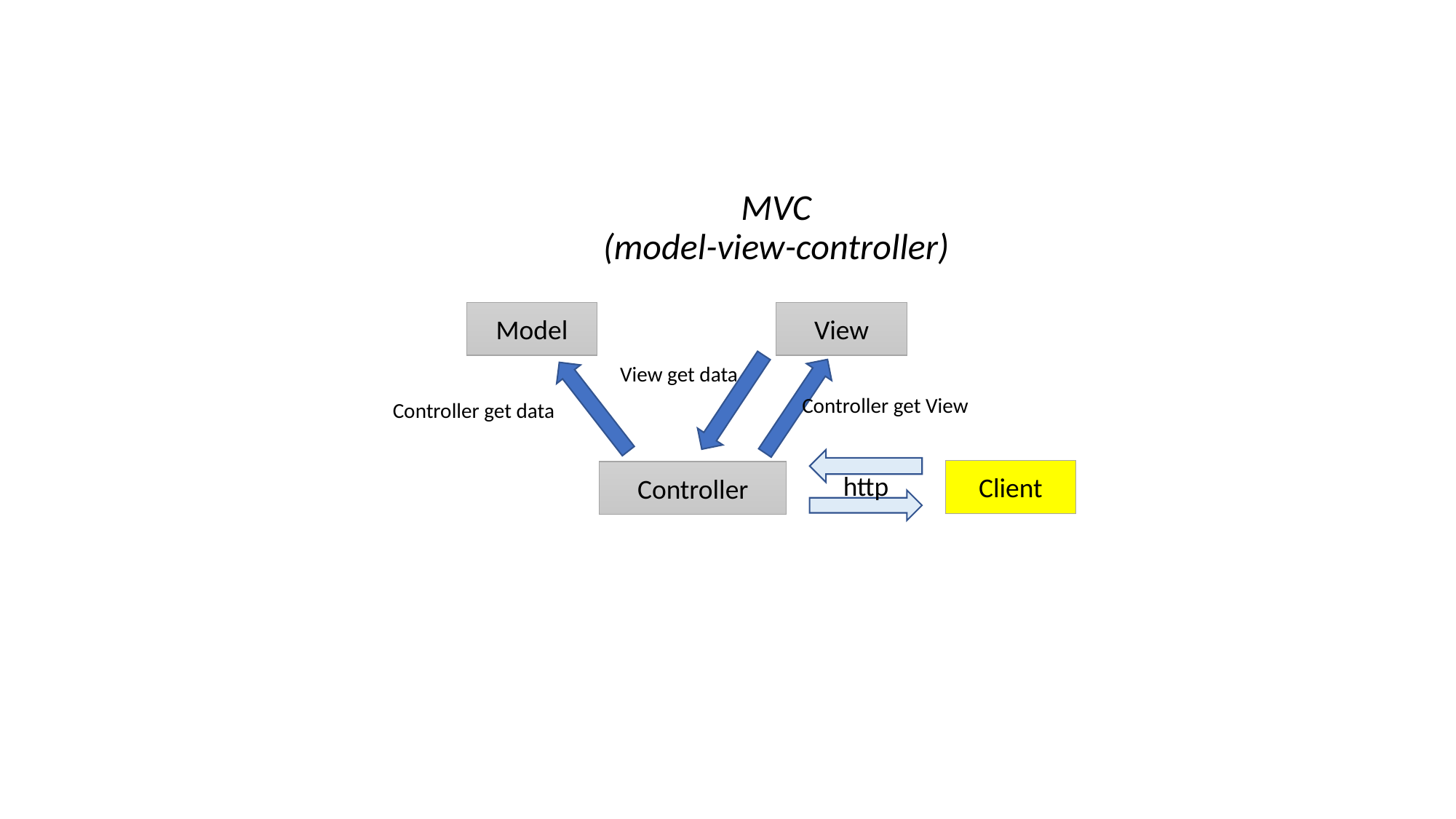

# MVC (model-view-controller)
Model
View
View get data
Controller get View

Controller get data

Client
Controller
http